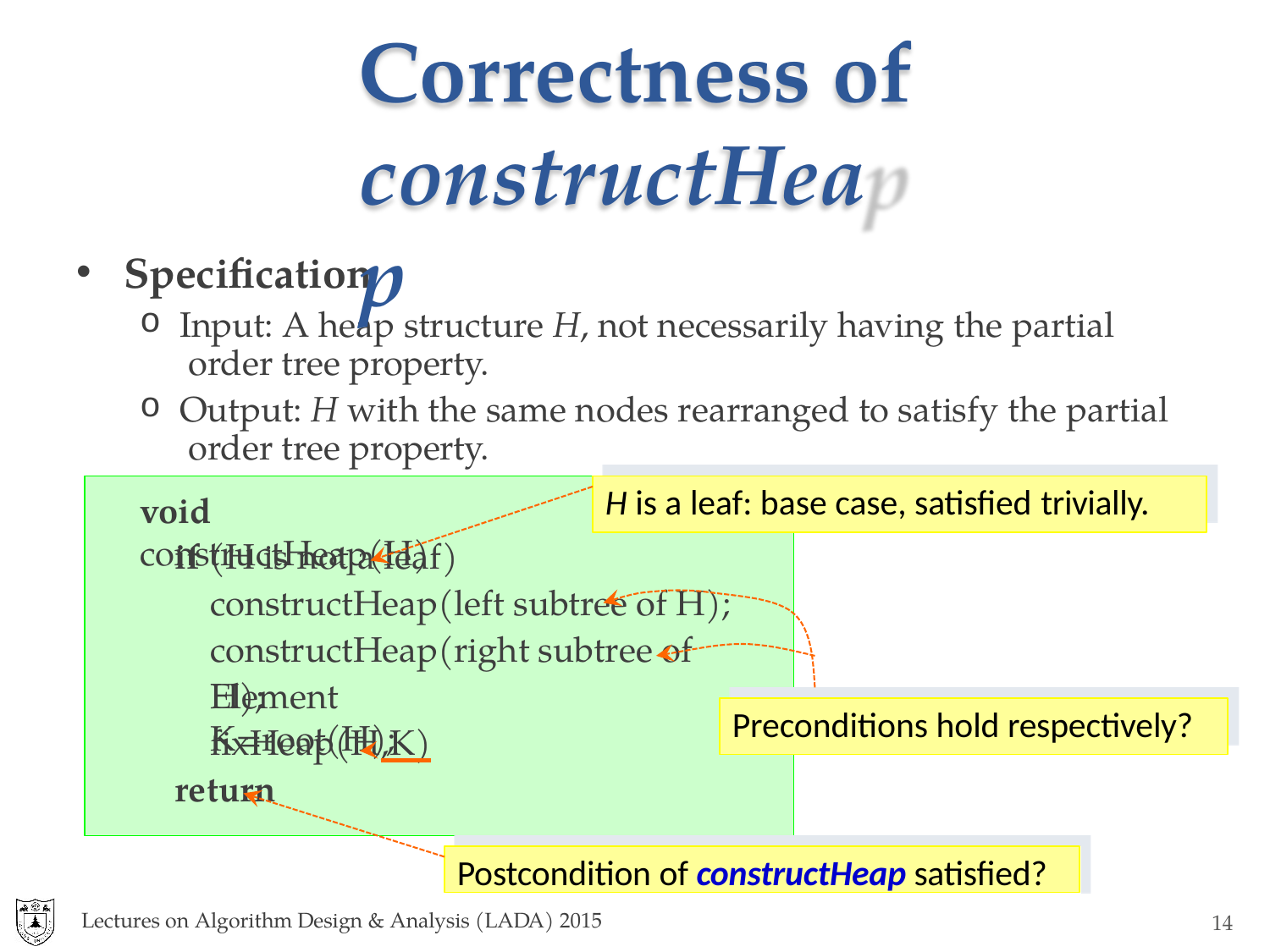

# Correctness of
constructHeap

Specification
Input: A heap structure H, not necessarily having the partial  order tree property.
Output: H with the same nodes rearranged to satisfy the partial  order tree property.

H is a leaf: base case, satisfied trivially.
void constructHeap(H)

if (H is not a leaf)  constructHeap(left subtree of H);  constructHeap(right subtree of H);

Element K=root(H);

Preconditions hold respectively?
fixHeap(H,K)

return

Postcondition of constructHeap satisfied?
Lectures on Algorithm Design & Analysis (LADA) 2015
14